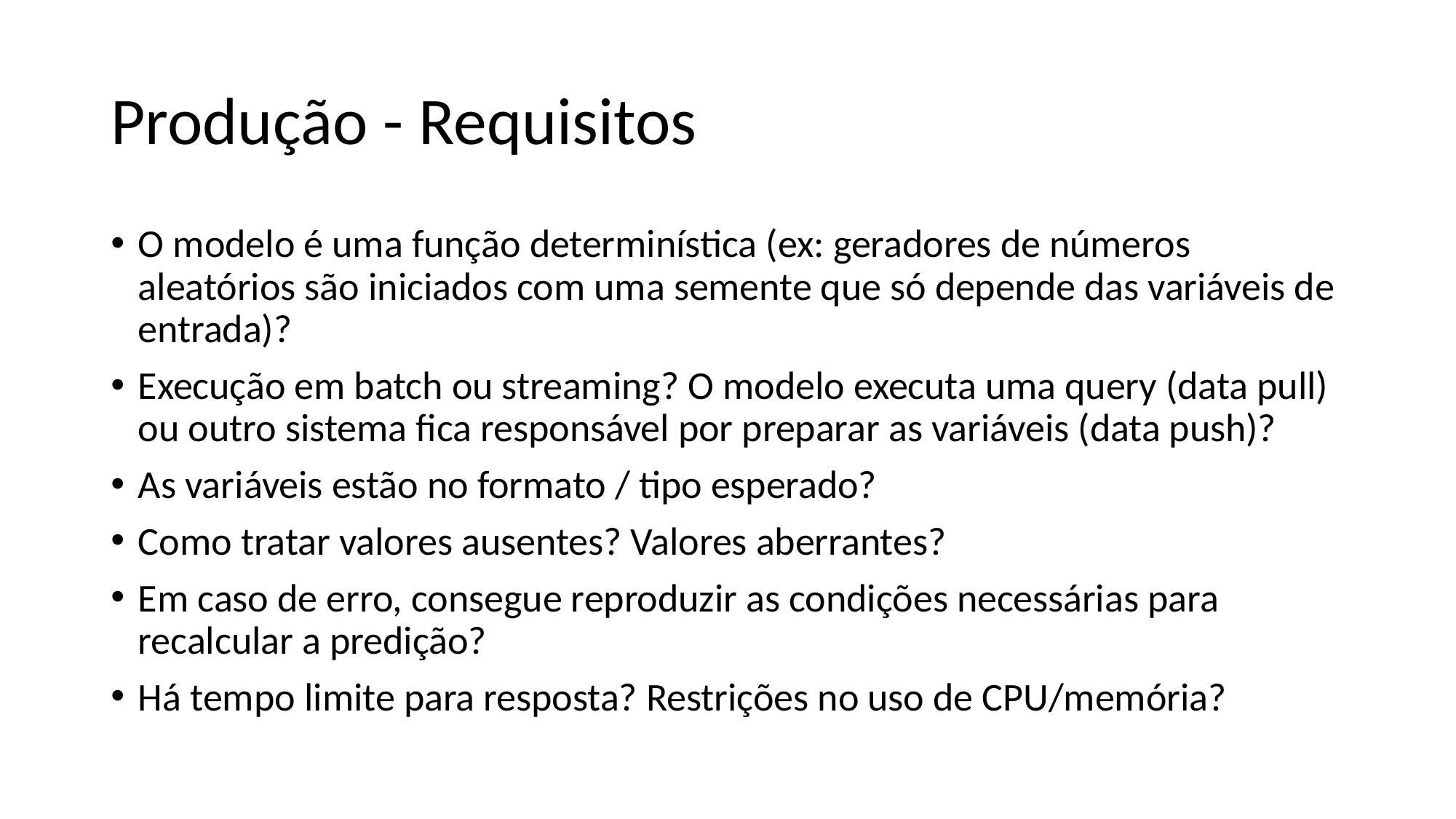

# Produção - Requisitos
O modelo é uma função determinística (ex: geradores de números aleatórios são iniciados com uma semente que só depende das variáveis de entrada)?
Execução em batch ou streaming? O modelo executa uma query (data pull) ou outro sistema fica responsável por preparar as variáveis (data push)?
As variáveis estão no formato / tipo esperado?
Como tratar valores ausentes? Valores aberrantes?
Em caso de erro, consegue reproduzir as condições necessárias para recalcular a predição?
Há tempo limite para resposta? Restrições no uso de CPU/memória?